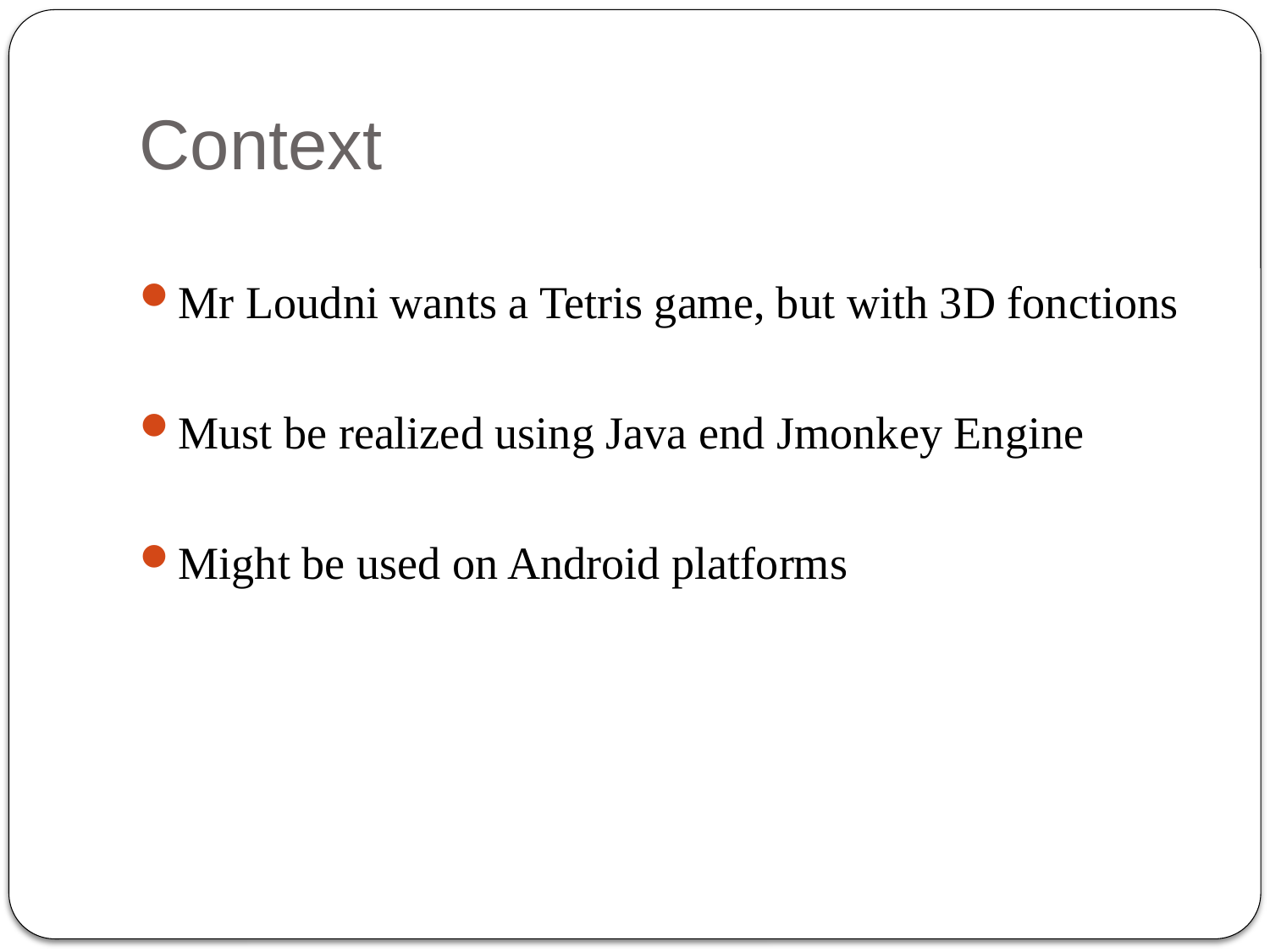

# Context

Mr Loudni wants a Tetris game, but with 3D fonctions

Must be realized using Java end Jmonkey Engine

Might be used on Android platforms